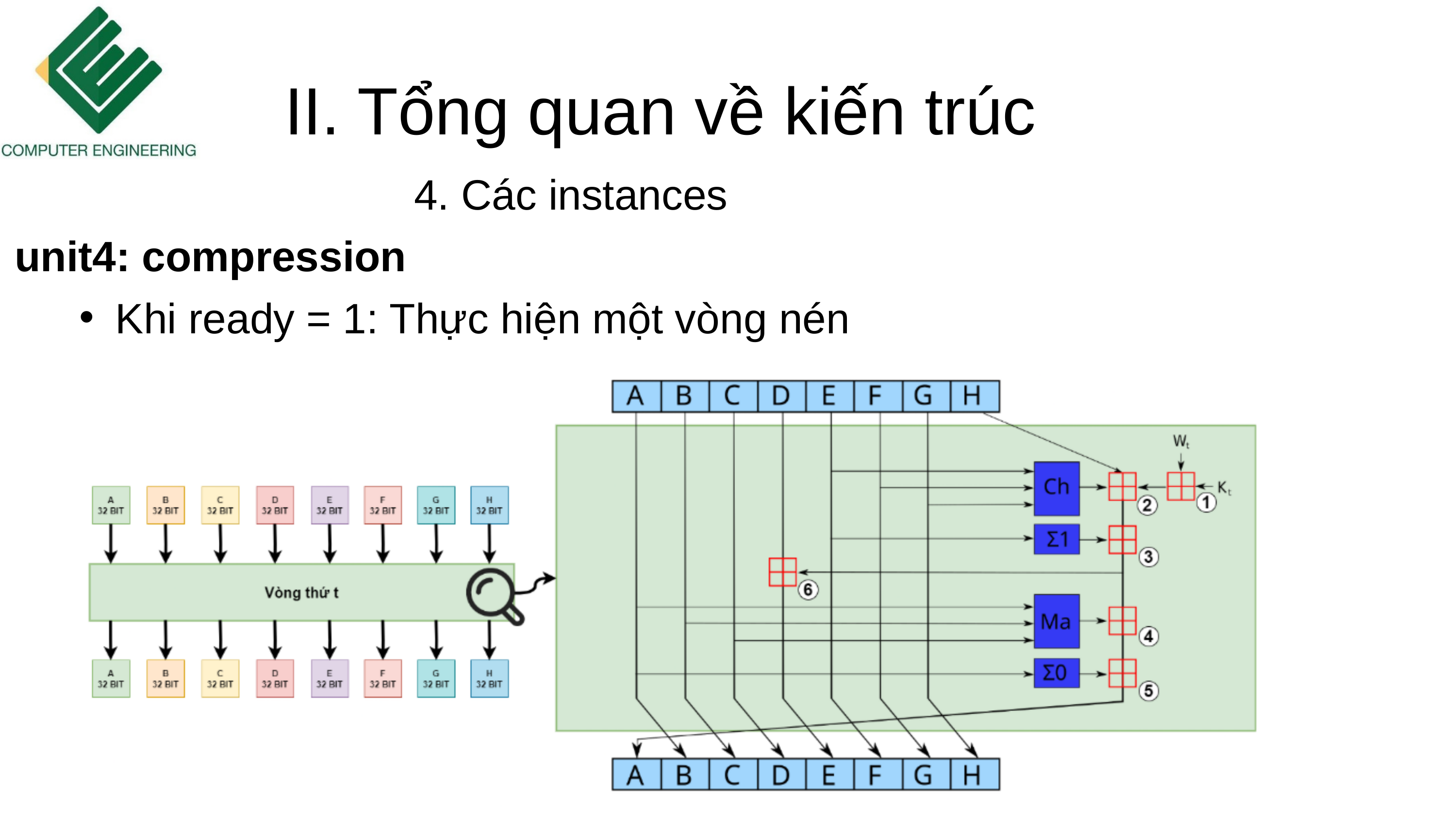

II. Tổng quan về kiến trúc

4. Các instances

unit4: compression

Khi ready = 1: Thực hiện một vòng nén